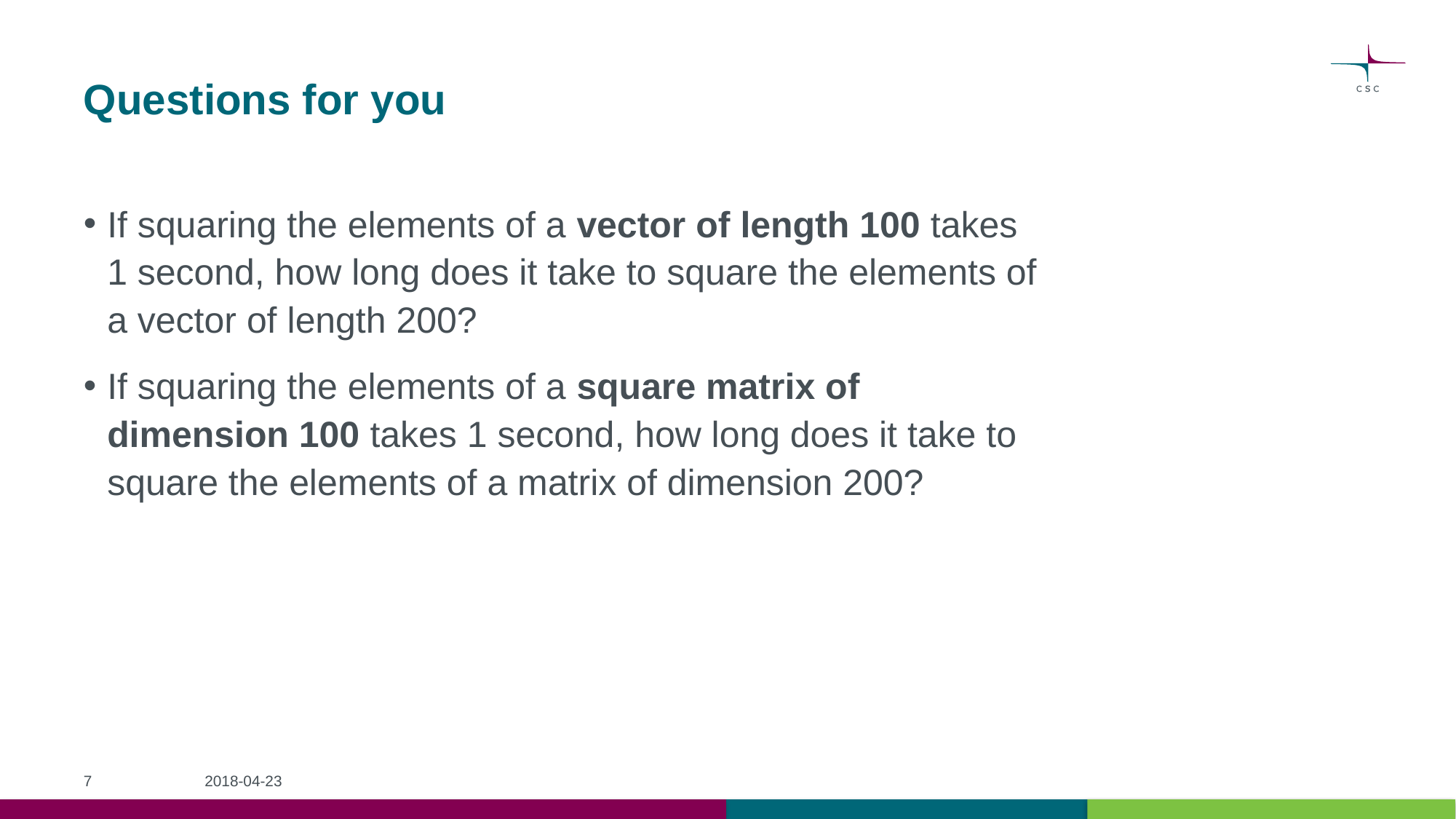

# Questions for you
If squaring the elements of a vector of length 100 takes 1 second, how long does it take to square the elements of a vector of length 200?
If squaring the elements of a square matrix of dimension 100 takes 1 second, how long does it take to square the elements of a matrix of dimension 200?
7
2018-04-23